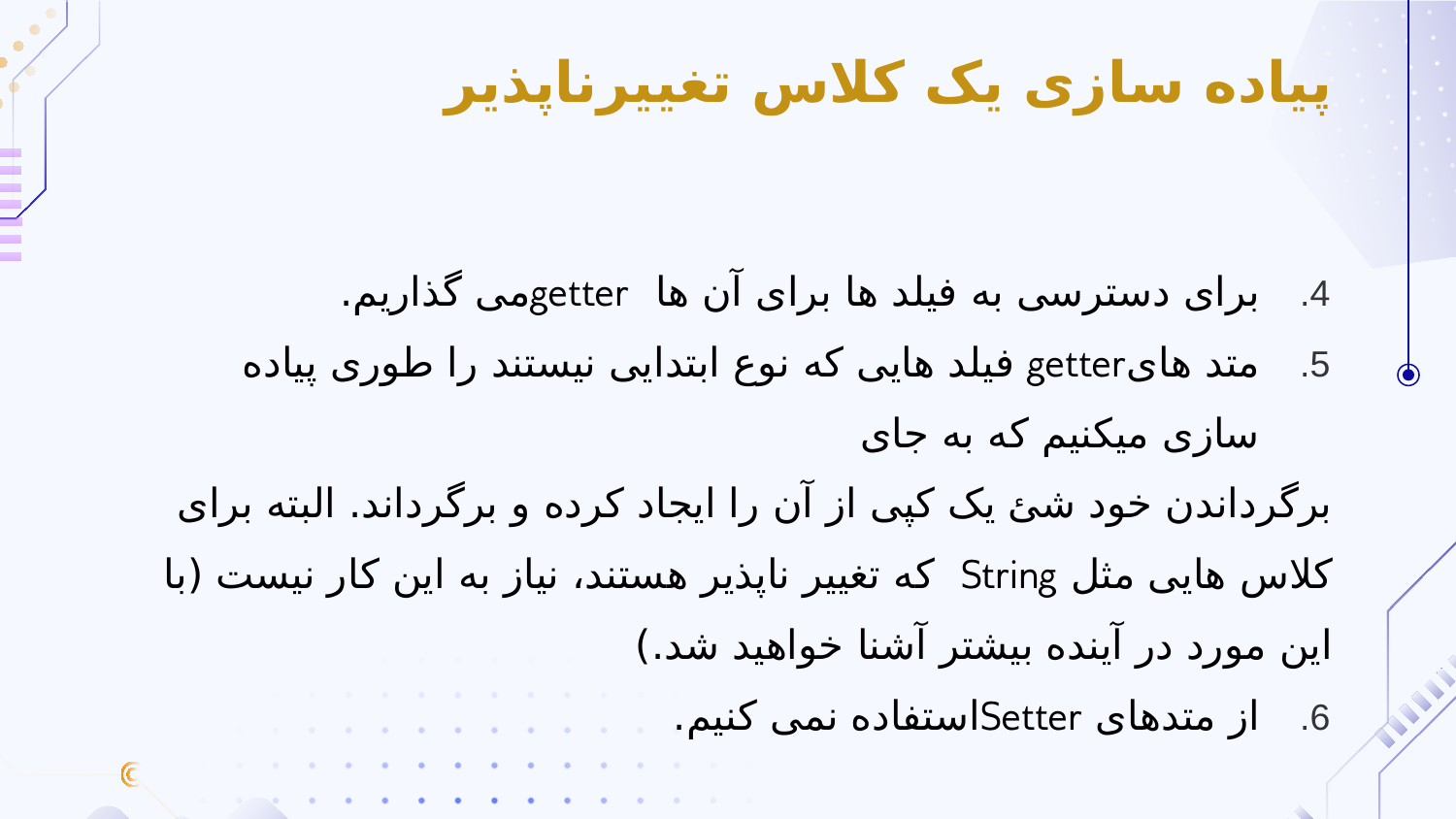

پیاده سازی یک کلاس تغییرناپذیر
برای دسترسی به فیلد ها برای آن ها  getterمی گذاریم.
متد هایgetter فیلد هایی که نوع ابتدایی نیستند را طوری پیاده سازی میکنیم که به جای
برگرداندن خود شئ یک کپی از آن را ایجاد کرده و برگرداند. البته برای کلاس هایی مثل String  که تغییر ناپذیر هستند، نیاز به این کار نیست (با این مورد در آینده بیشتر آشنا خواهید شد.)
از متدهای Setterاستفاده نمی کنیم.